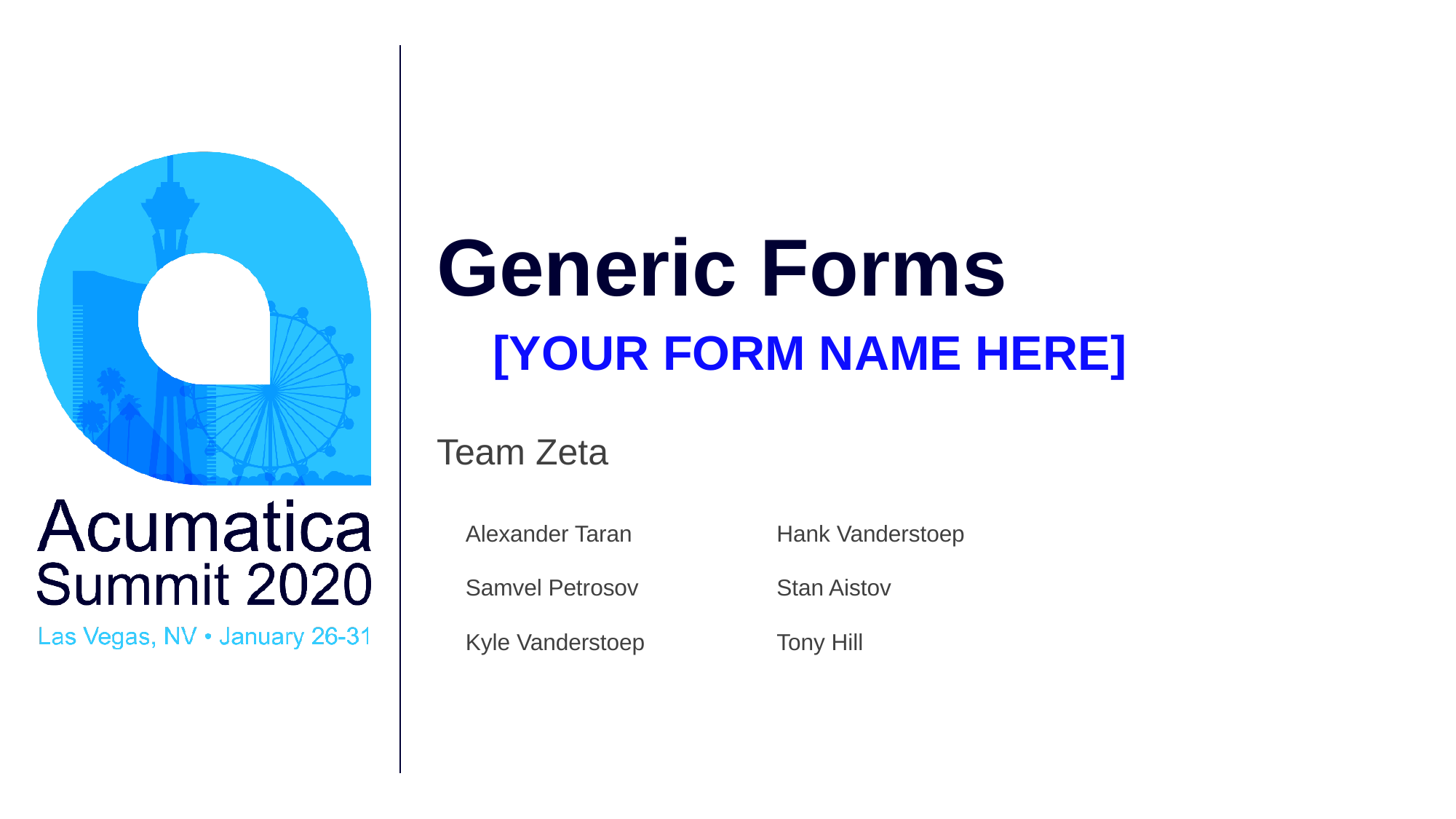

# Generic Forms
[YOUR FORM NAME HERE]
Team Zeta
Alexander Taran		Hank Vanderstoep
Samvel Petrosov		Stan Aistov
Kyle Vanderstoep		Tony Hill